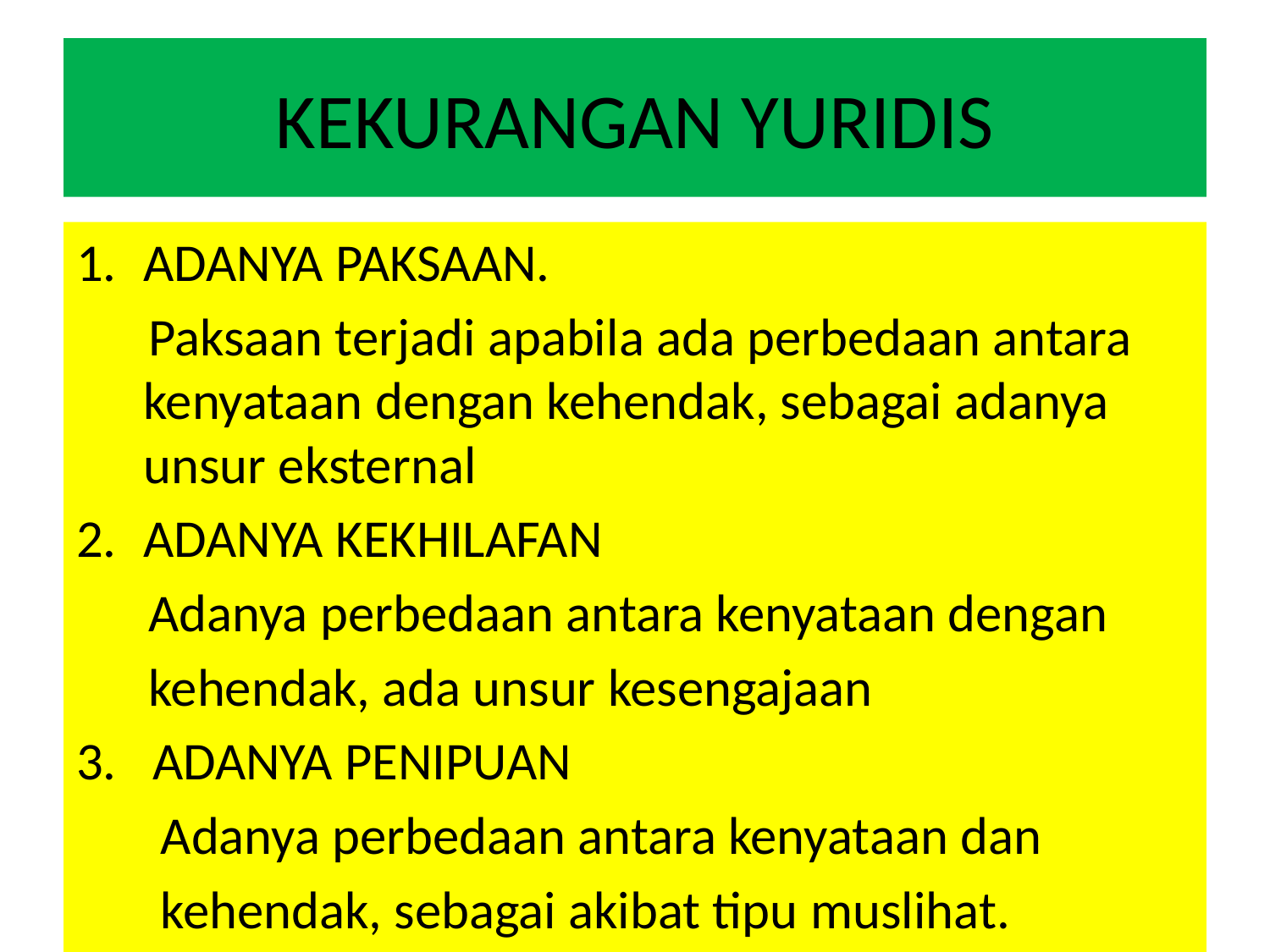

# KEKURANGAN YURIDIS
ADANYA PAKSAAN.
      Paksaan terjadi apabila ada perbedaan antara kenyataan dengan kehendak, sebagai adanya unsur eksternal
ADANYA KEKHILAFAN
      Adanya perbedaan antara kenyataan dengan
      kehendak, ada unsur kesengajaan
3.   ADANYA PENIPUAN
       Adanya perbedaan antara kenyataan dan
       kehendak, sebagai akibat tipu muslihat.